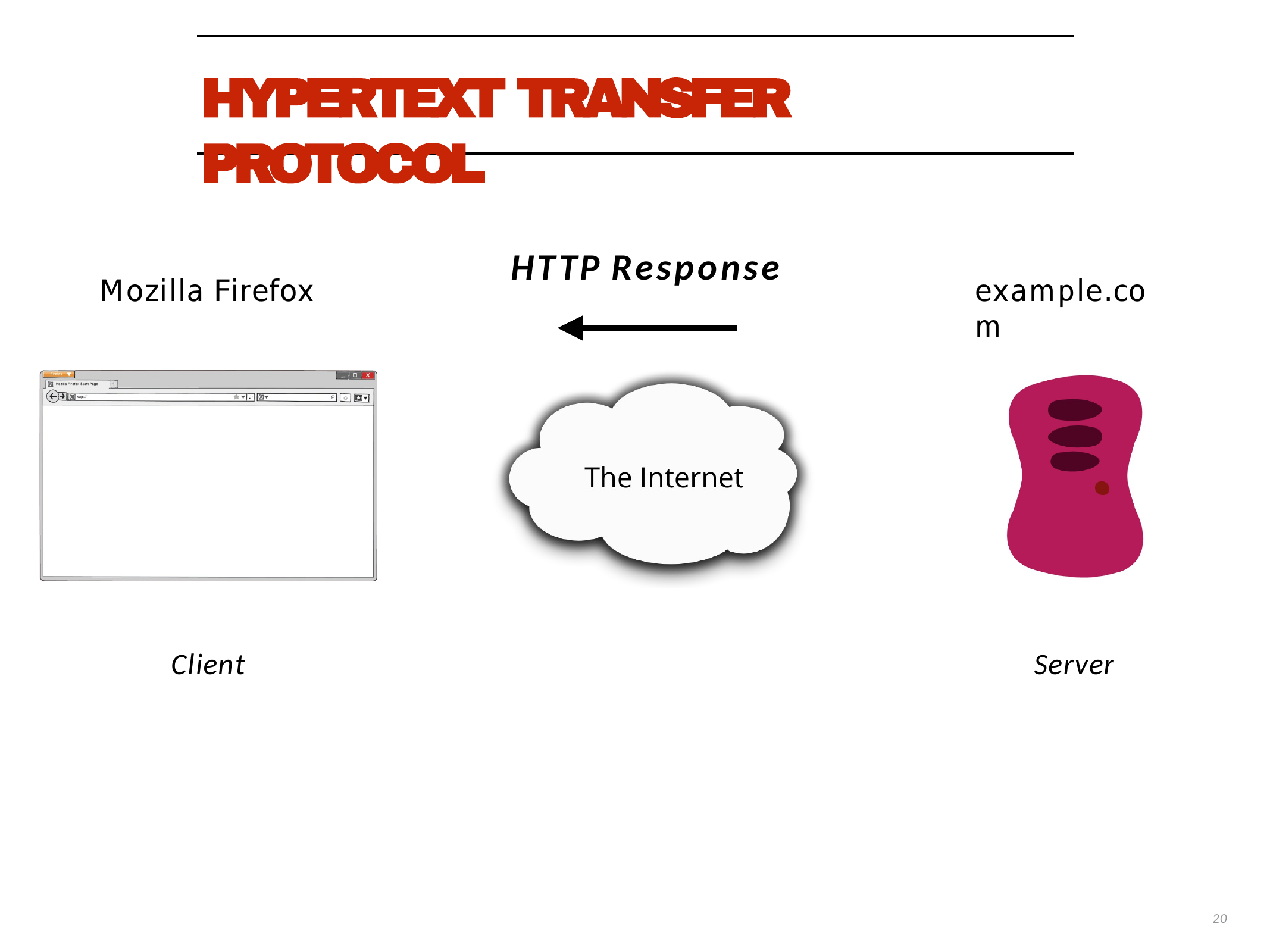

# HYPERTEXT TRANSFER PROTOCOL
HTTP Response
Mozilla Firefox
example.com

Client
Server
20